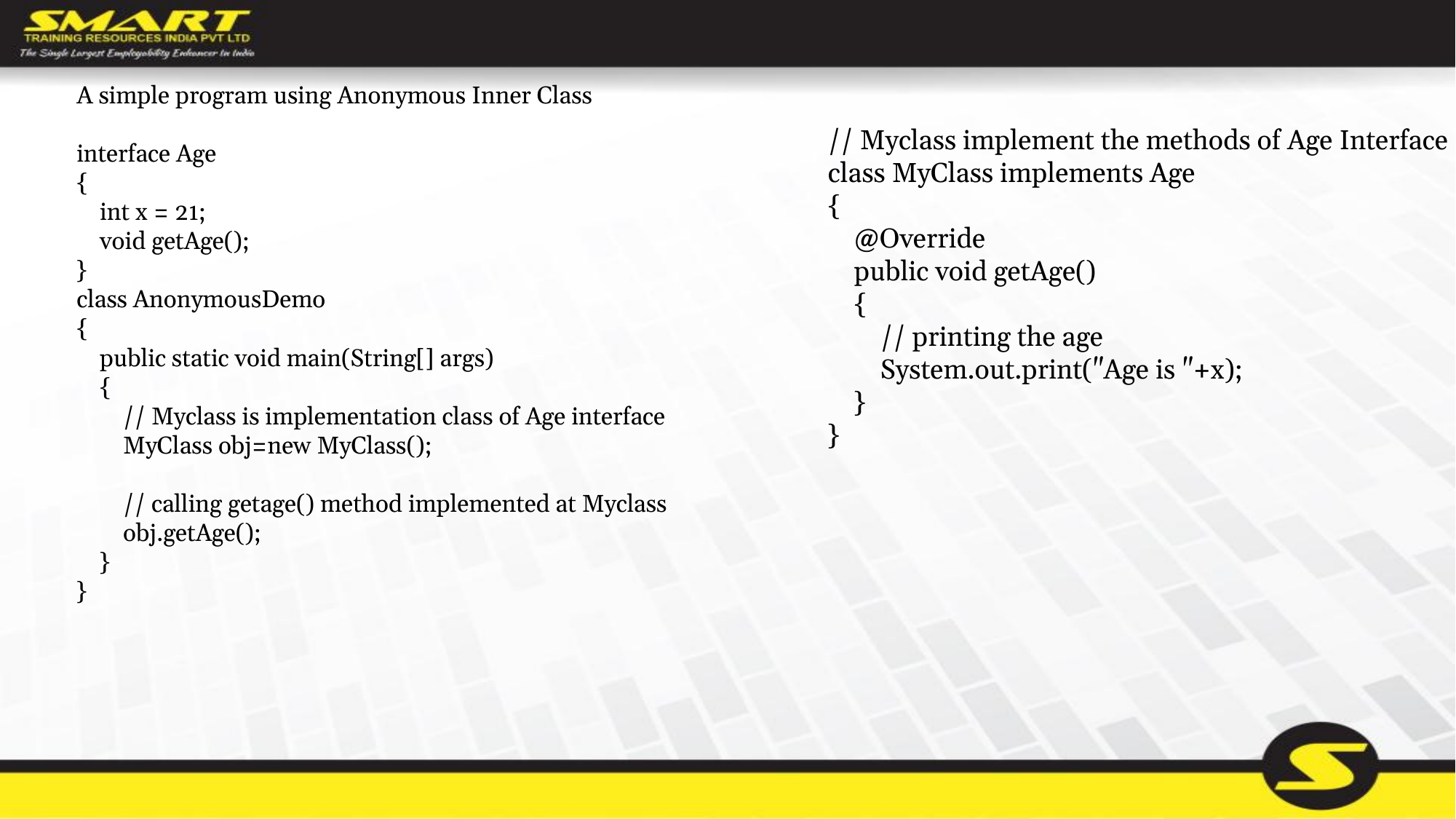

# A simple program using Anonymous Inner Class interface Age {     int x = 21;     void getAge(); } class AnonymousDemo {     public static void main(String[] args)      {         // Myclass is implementation class of Age interface         MyClass obj=new MyClass();            // calling getage() method implemented at Myclass         obj.getAge();          } }
// Myclass implement the methods of Age Interface
class MyClass implements Age
{
    @Override
    public void getAge() 
    {
        // printing the age
        System.out.print("Age is "+x);
    }
}